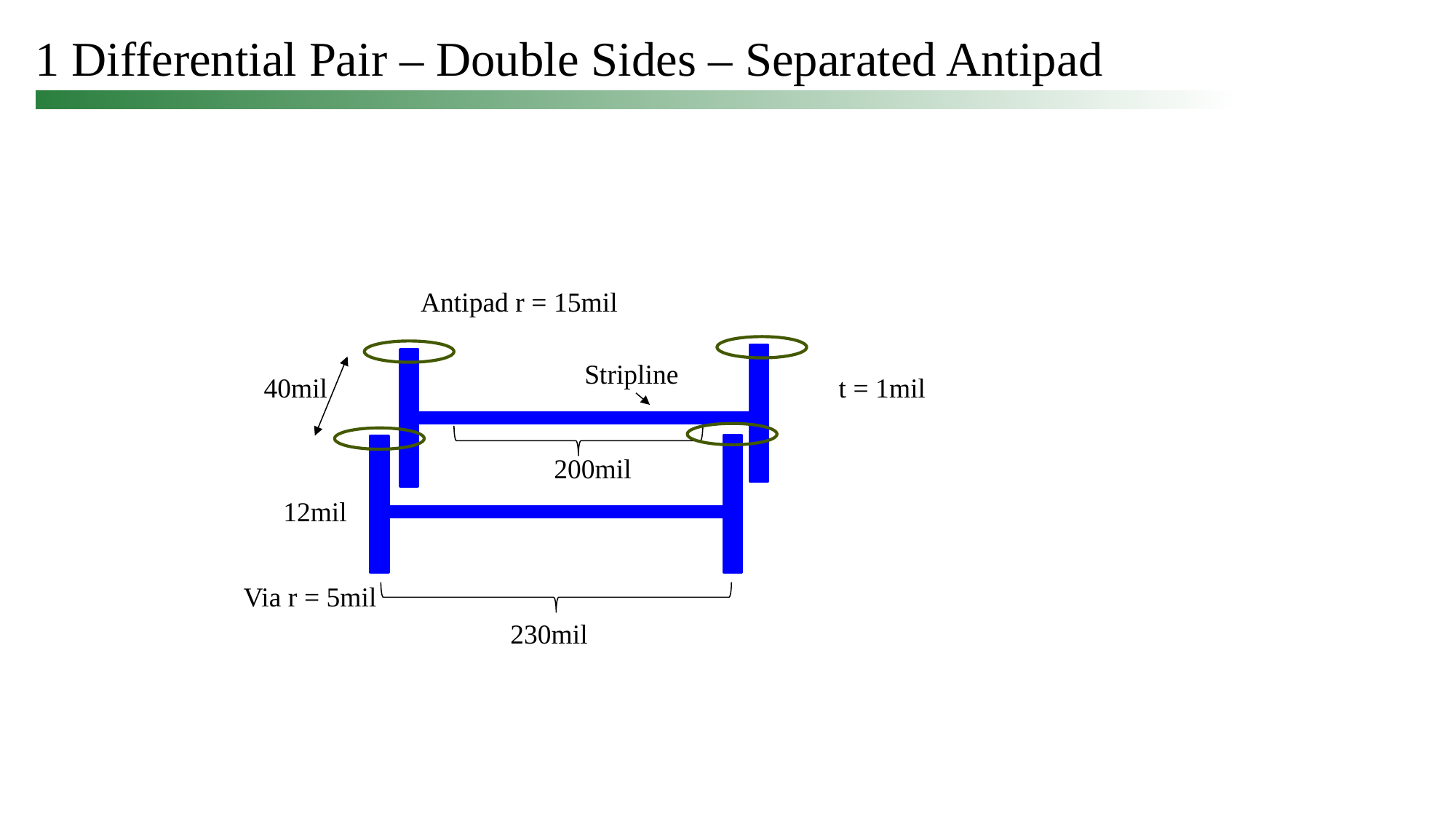

# 1 Differential Pair – Double Sides – Separated Antipad
Antipad r = 15mil

Stripline
t = 1mil
40mil

200mil
12mil

Via r = 5mil
230mil